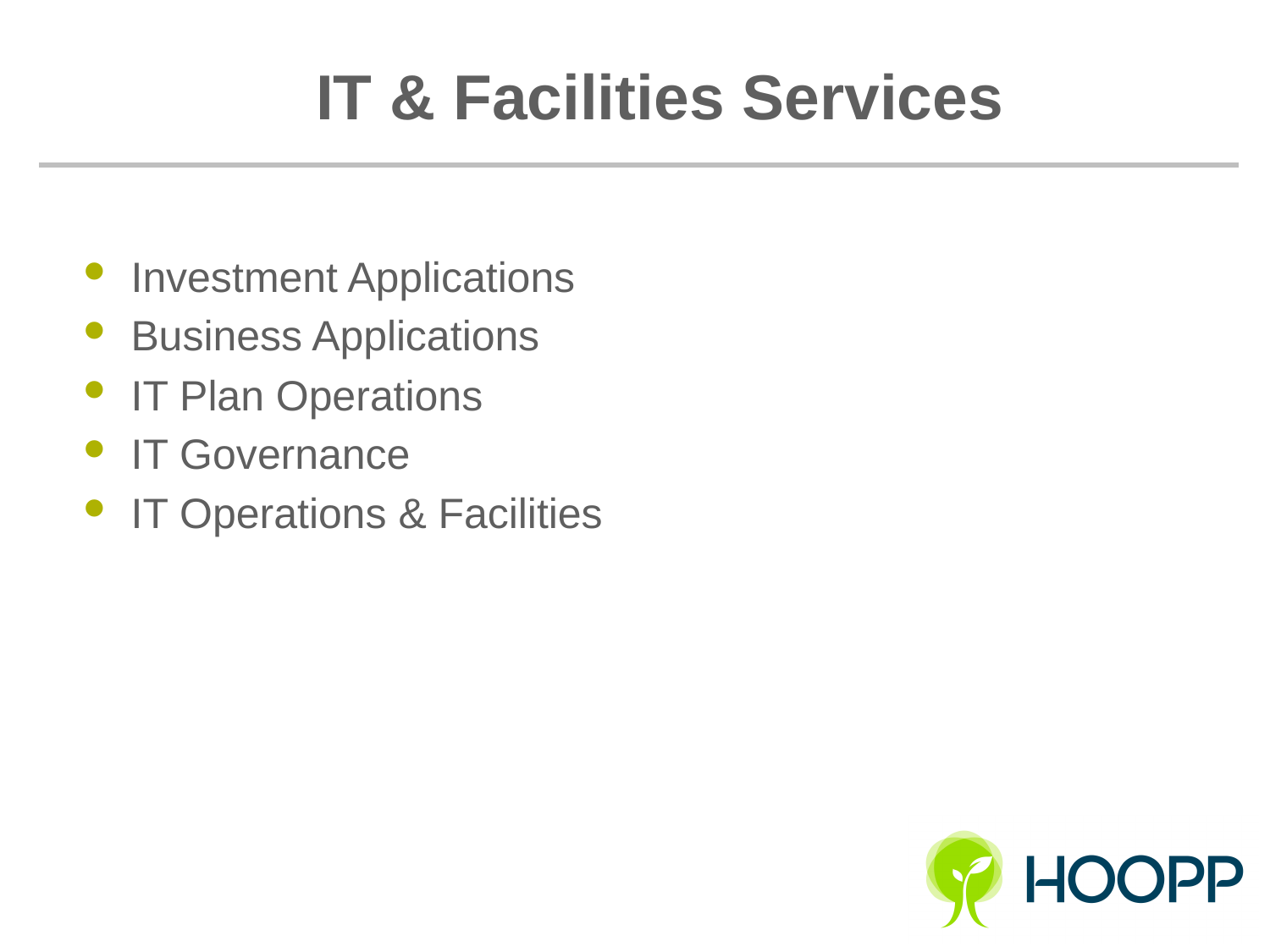

# IT & Facilities Services
Investment Applications
Business Applications
IT Plan Operations
IT Governance
IT Operations & Facilities